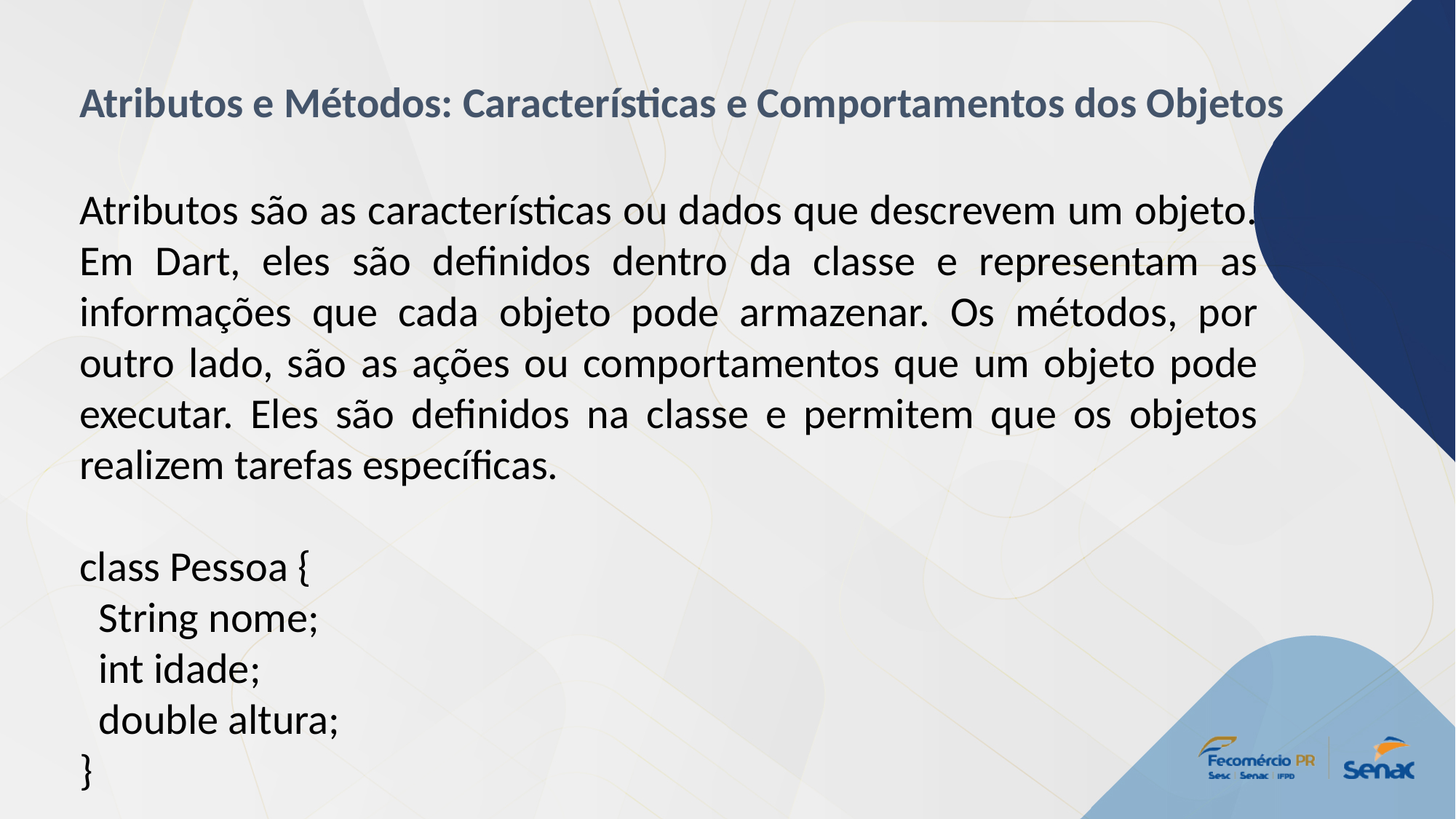

Atributos e Métodos: Características e Comportamentos dos Objetos
Atributos são as características ou dados que descrevem um objeto. Em Dart, eles são definidos dentro da classe e representam as informações que cada objeto pode armazenar. Os métodos, por outro lado, são as ações ou comportamentos que um objeto pode executar. Eles são definidos na classe e permitem que os objetos realizem tarefas específicas.

class Pessoa {
  String nome;
  int idade;
  double altura;
}